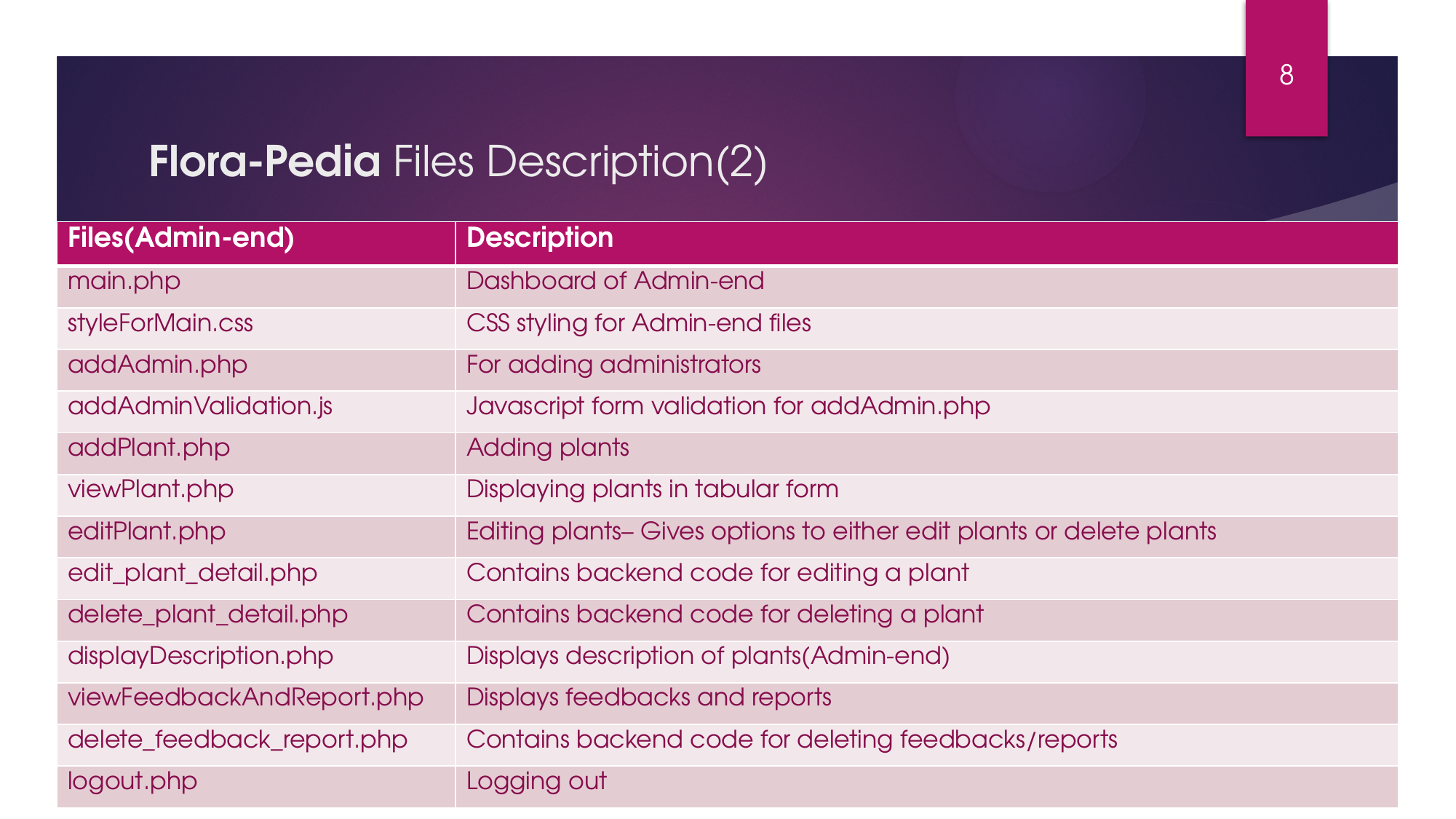

8
# Flora-Pedia Files Description(2)
| Files(Admin-end) | Description |
| --- | --- |
| main.php | Dashboard of Admin-end |
| styleForMain.css | CSS styling for Admin-end files |
| addAdmin.php | For adding administrators |
| addAdminValidation.js | Javascript form validation for addAdmin.php |
| addPlant.php | Adding plants |
| viewPlant.php | Displaying plants in tabular form |
| editPlant.php | Editing plants– Gives options to either edit plants or delete plants |
| edit\_plant\_detail.php | Contains backend code for editing a plant |
| delete\_plant\_detail.php | Contains backend code for deleting a plant |
| displayDescription.php | Displays description of plants(Admin-end) |
| viewFeedbackAndReport.php | Displays feedbacks and reports |
| delete\_feedback\_report.php | Contains backend code for deleting feedbacks/reports |
| logout.php | Logging out |